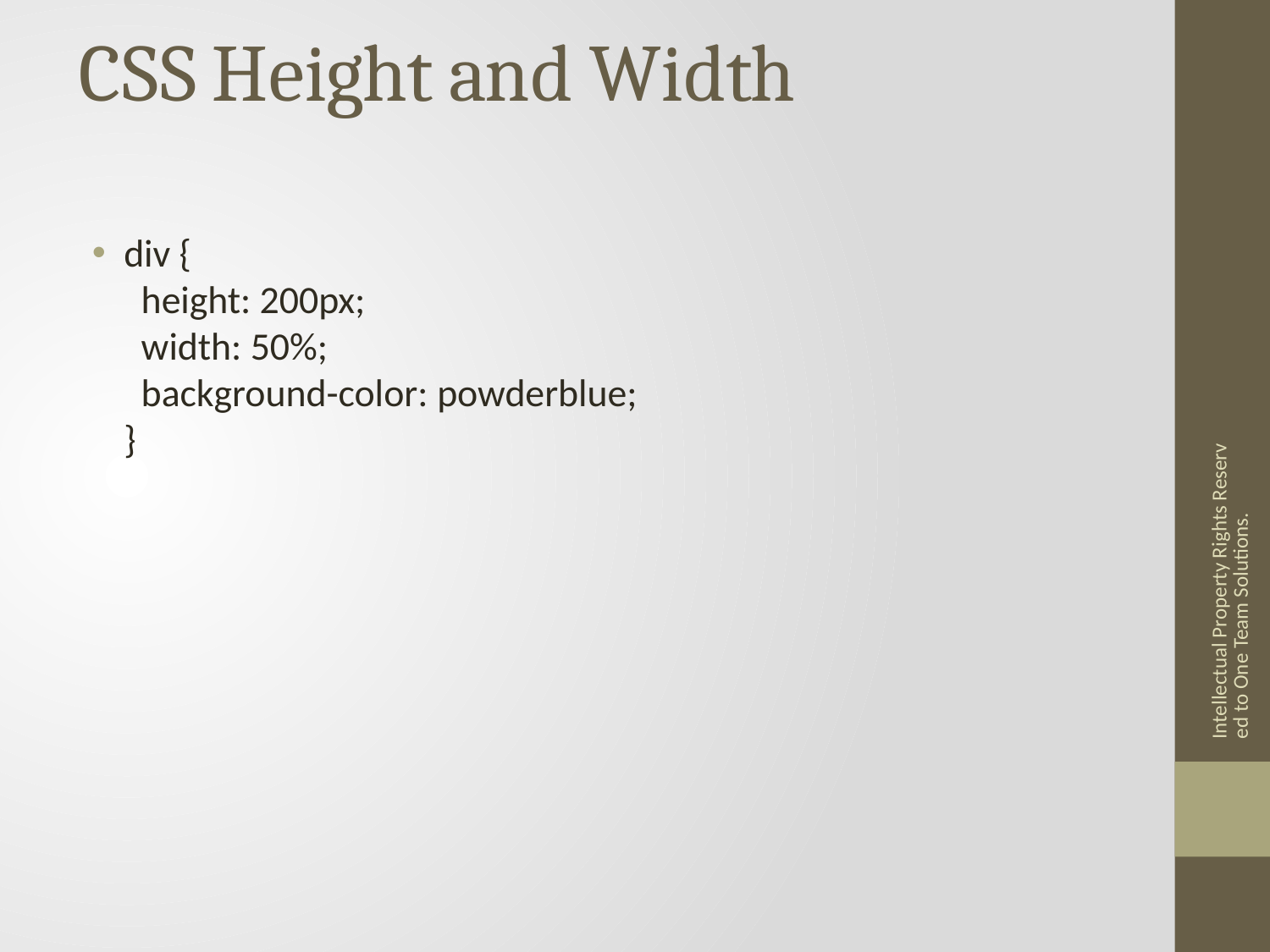

# CSS Height and Width
div {
  height: 200px;
  width: 50%;
  background-color: powderblue;
}
Intellectual Property Rights Reserved to One Team Solutions.